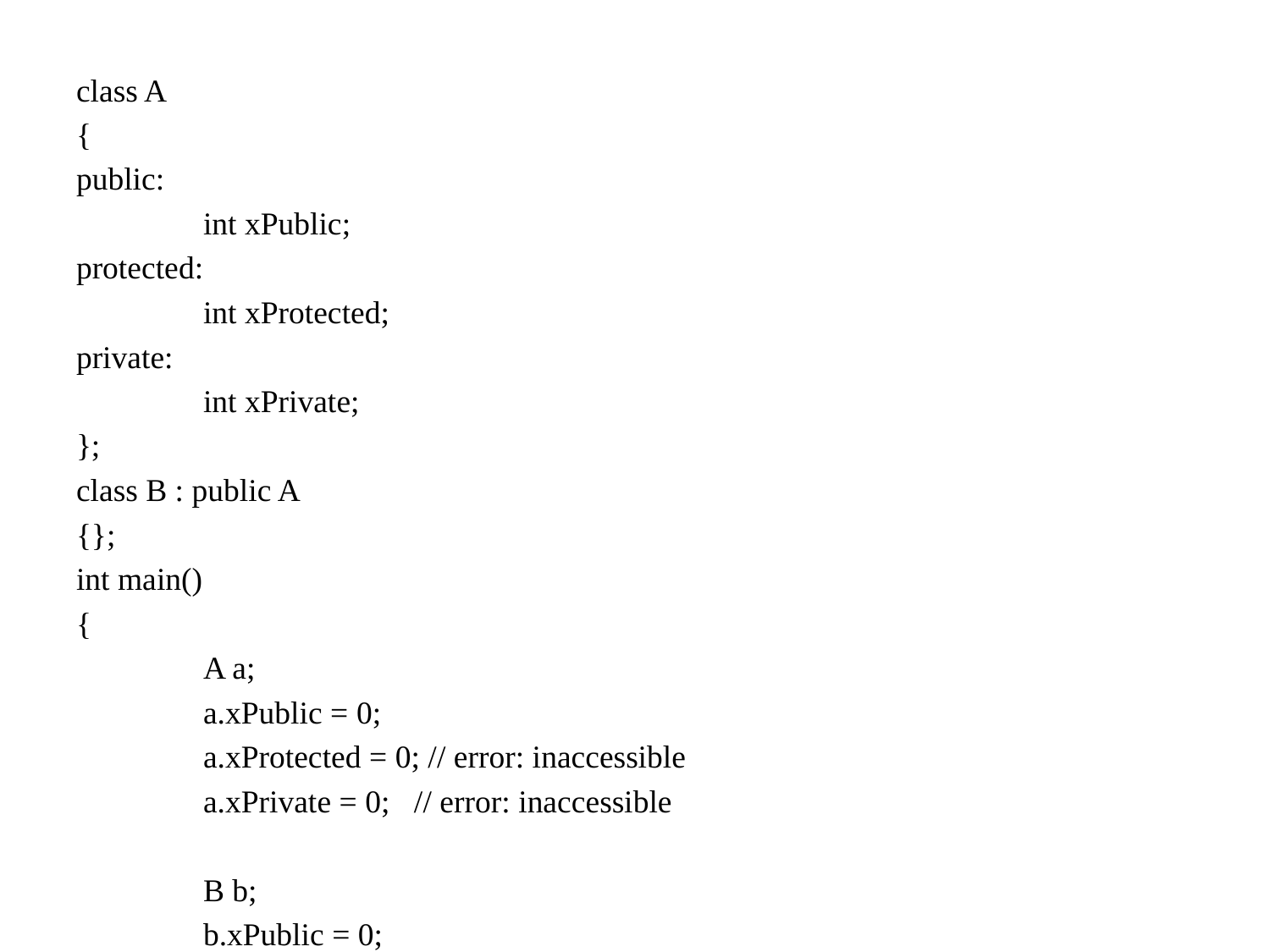

class A
{
public:
	int xPublic;
protected:
	int xProtected;
private:
	int xPrivate;
};
class B : public A
{};
int main()
{
	A a;
	a.xPublic = 0;
	a.xProtected = 0; // error: inaccessible
	a.xPrivate = 0;   // error: inaccessible

	B b;
	b.xPublic = 0;
	b.xProtected = 0;  // error: inaccessible
	b.xPrivate = 0;    // error: inaccessible

 	return 0;       }